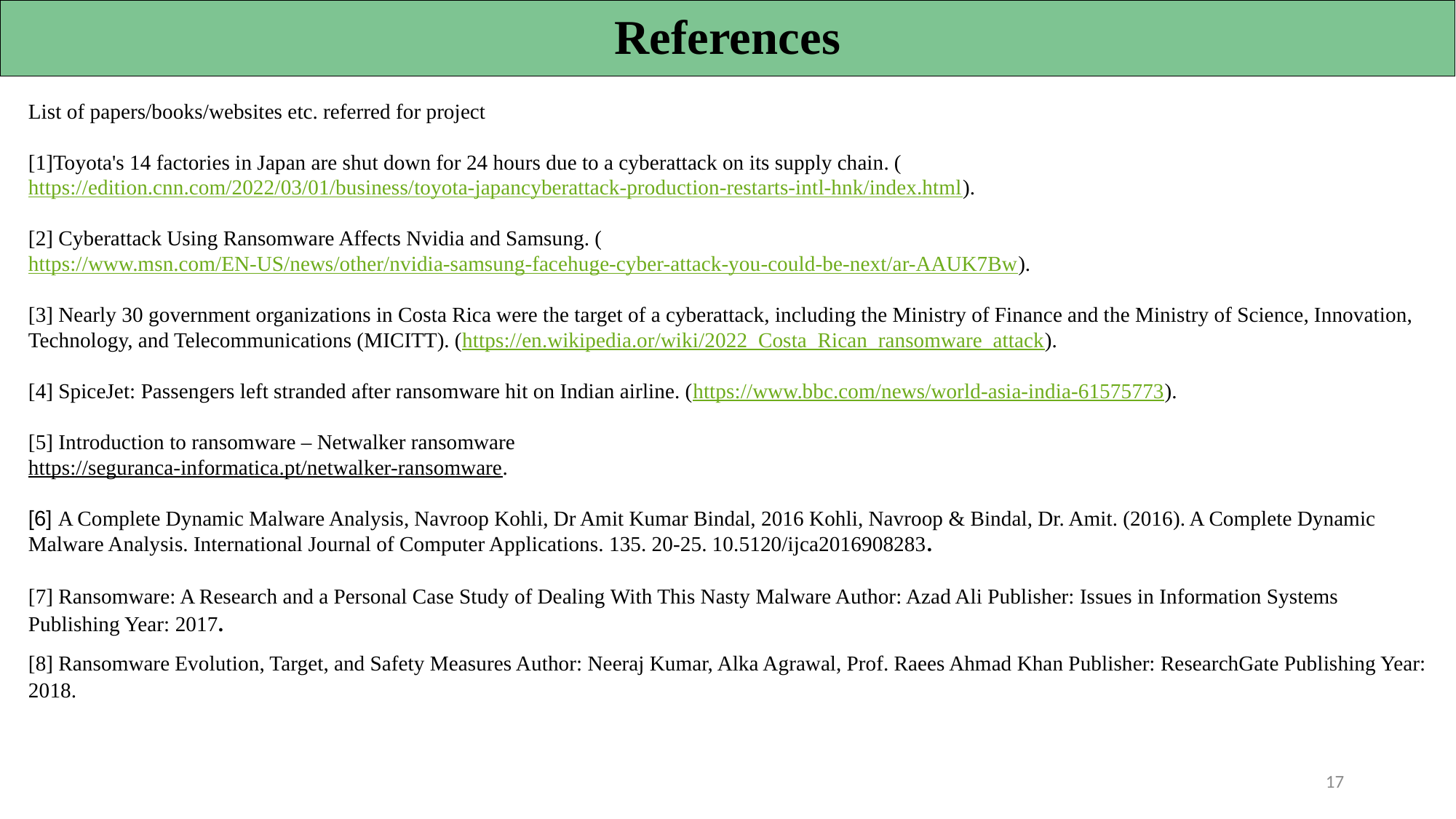

References
List of papers/books/websites etc. referred for project

[1]Toyota's 14 factories in Japan are shut down for 24 hours due to a cyberattack on its supply chain. (https://edition.cnn.com/2022/03/01/business/toyota-japancyberattack-production-restarts-intl-hnk/index.html).

[2] Cyberattack Using Ransomware Affects Nvidia and Samsung. (https://www.msn.com/EN-US/news/other/nvidia-samsung-facehuge-cyber-attack-you-could-be-next/ar-AAUK7Bw).

[3] Nearly 30 government organizations in Costa Rica were the target of a cyberattack, including the Ministry of Finance and the Ministry of Science, Innovation, Technology, and Telecommunications (MICITT). (https://en.wikipedia.or/wiki/2022_Costa_Rican_ransomware_attack).

[4] SpiceJet: Passengers left stranded after ransomware hit on Indian airline. (https://www.bbc.com/news/world-asia-india-61575773).

[5] Introduction to ransomware – Netwalker ransomware
https://seguranca-informatica.pt/netwalker-ransomware.

[6] A Complete Dynamic Malware Analysis, Navroop Kohli, Dr Amit Kumar Bindal, 2016 Kohli, Navroop & Bindal, Dr. Amit. (2016). A Complete Dynamic Malware Analysis. International Journal of Computer Applications. 135. 20-25. 10.5120/ijca2016908283.

[7] Ransomware: A Research and a Personal Case Study of Dealing With This Nasty Malware Author: Azad Ali Publisher: Issues in Information Systems Publishing Year: 2017.
[8] Ransomware Evolution, Target, and Safety Measures Author: Neeraj Kumar, Alka Agrawal, Prof. Raees Ahmad Khan Publisher: ResearchGate Publishing Year: 2018.
17